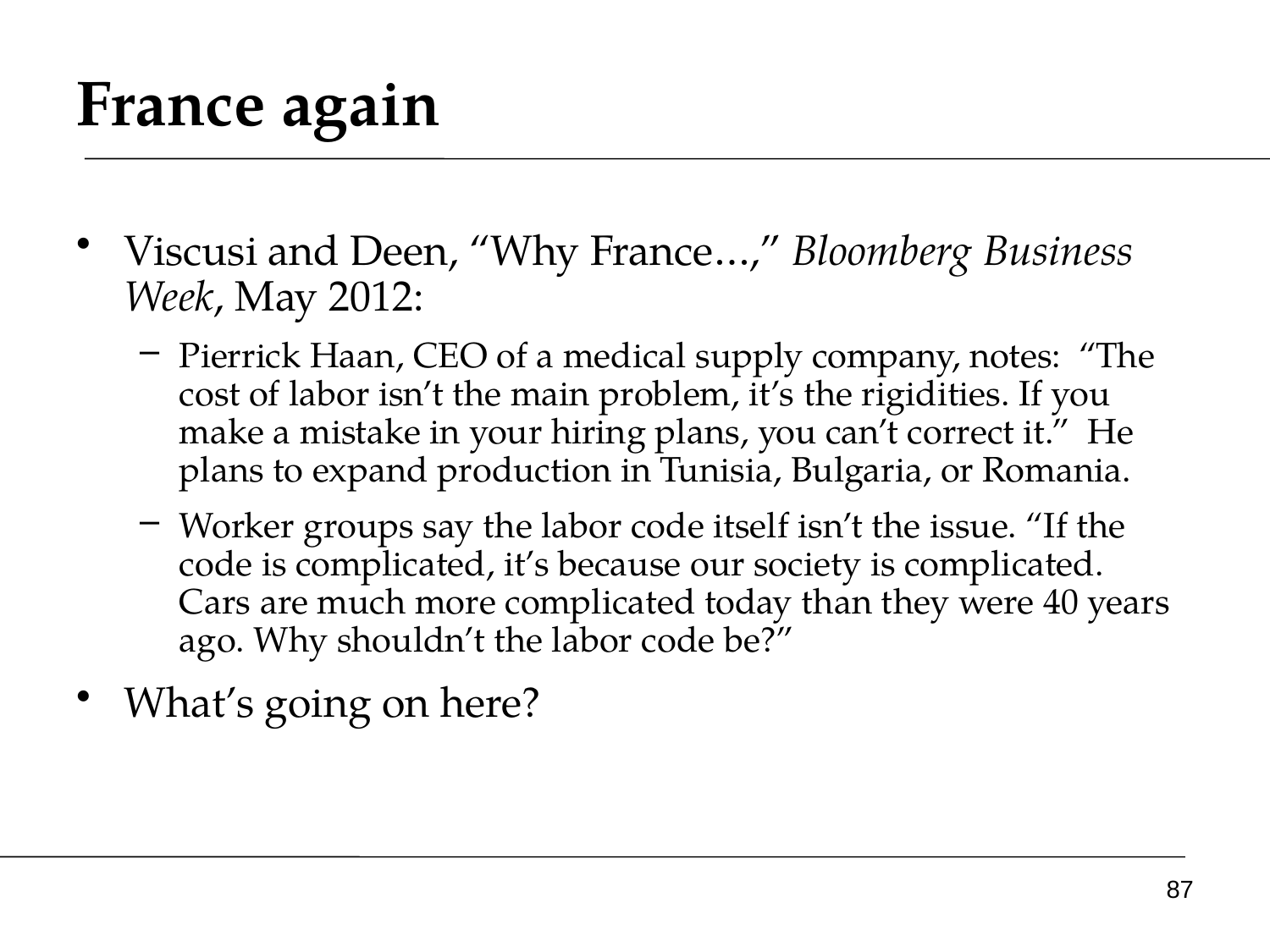

# France again
Viscusi and Deen, “Why France…,” Bloomberg Business Week, May 2012:
Pierrick Haan, CEO of a medical supply company, notes:  “The cost of labor isn’t the main problem, it’s the rigidities. If you make a mistake in your hiring plans, you can’t correct it.”  He plans to expand production in Tunisia, Bulgaria, or Romania.
Worker groups say the labor code itself isn’t the issue. “If the code is complicated, it’s because our society is complicated.  Cars are much more complicated today than they were 40 years ago. Why shouldn’t the labor code be?”
What’s going on here?
87